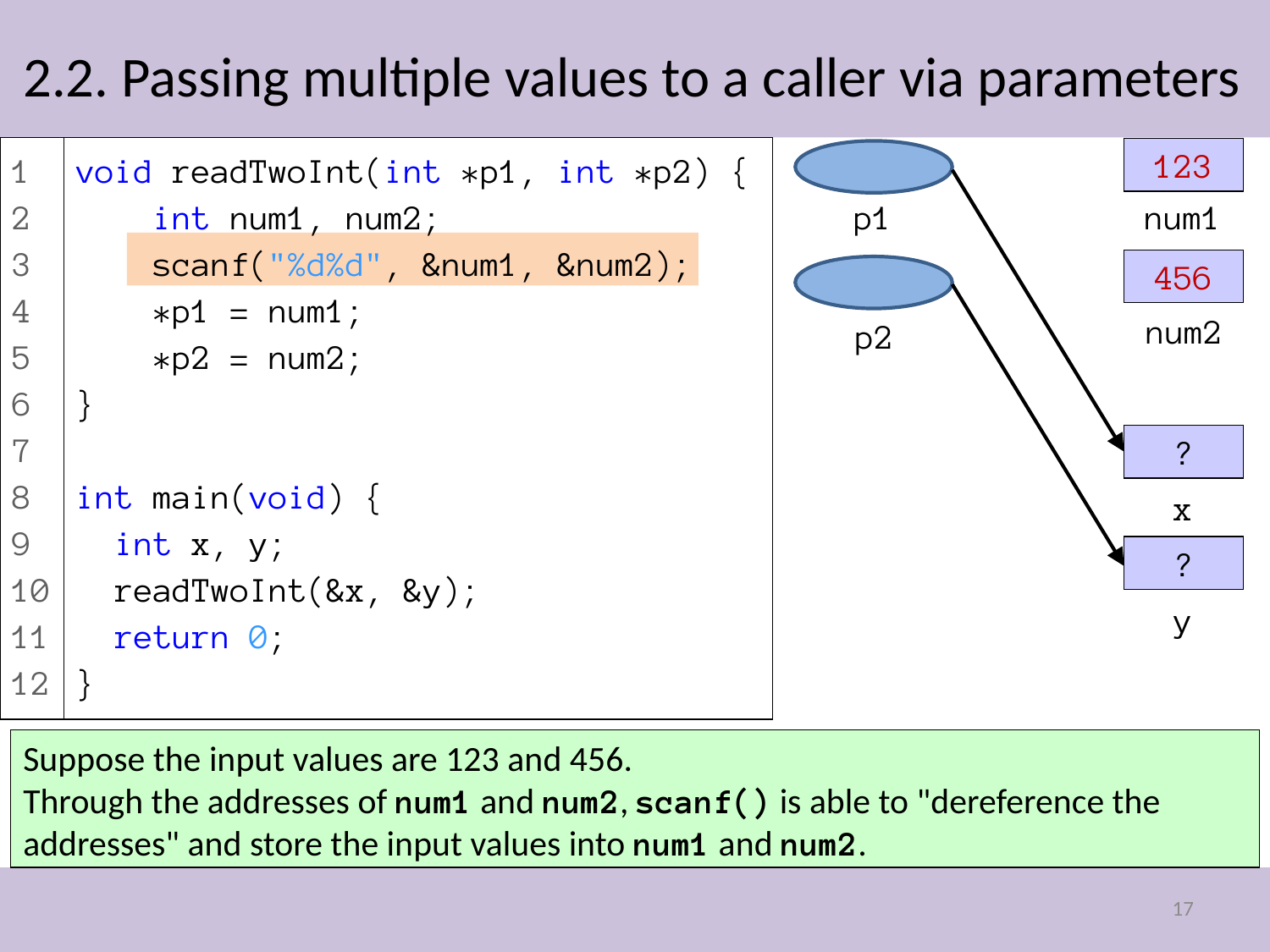

# 2.2. Passing multiple values to a caller via parameters
1
2
3
4
5
6
7
8
9
10
11
12
void readTwoInt(int *p1, int *p2) {
    int num1, num2;
    scanf("%d%d", &num1, &num2);
    *p1 = num1;
    *p2 = num2;
}

int main(void) {
  int x, y;
  readTwoInt(&x, &y);
  return 0;
}
123

p1
num1

456

num2
p2
?
x
?
y
Suppose the input values are 123 and 456.
Through the addresses of num1 and num2, scanf() is able to "dereference the addresses" and store the input values into num1 and num2.
17